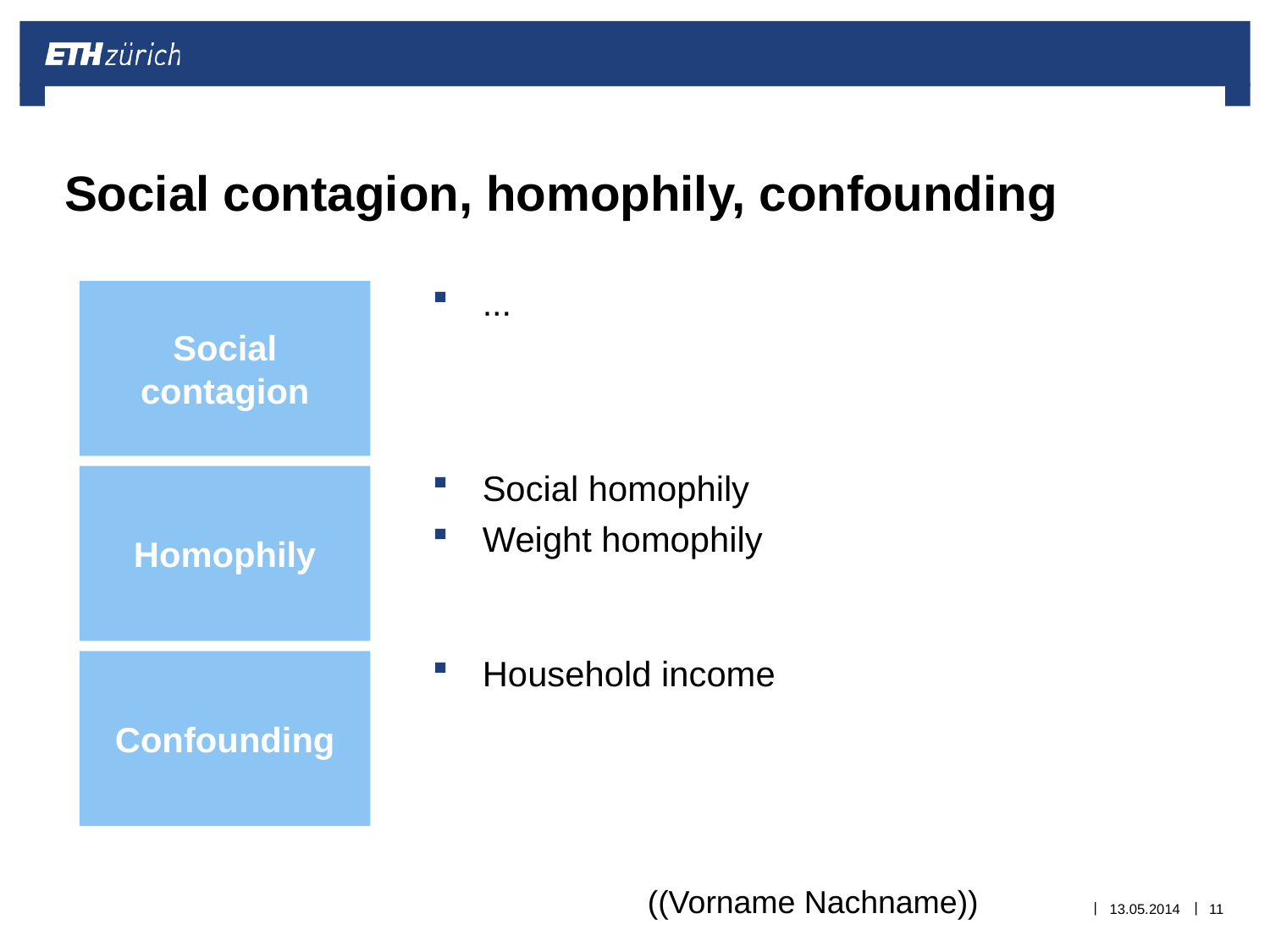

# Social contagion, homophily, confounding
Social contagion

...
Homophily
Social homophily
Weight homophily
Confounding

Household income
((Vorname Nachname))
13.05.2014
11